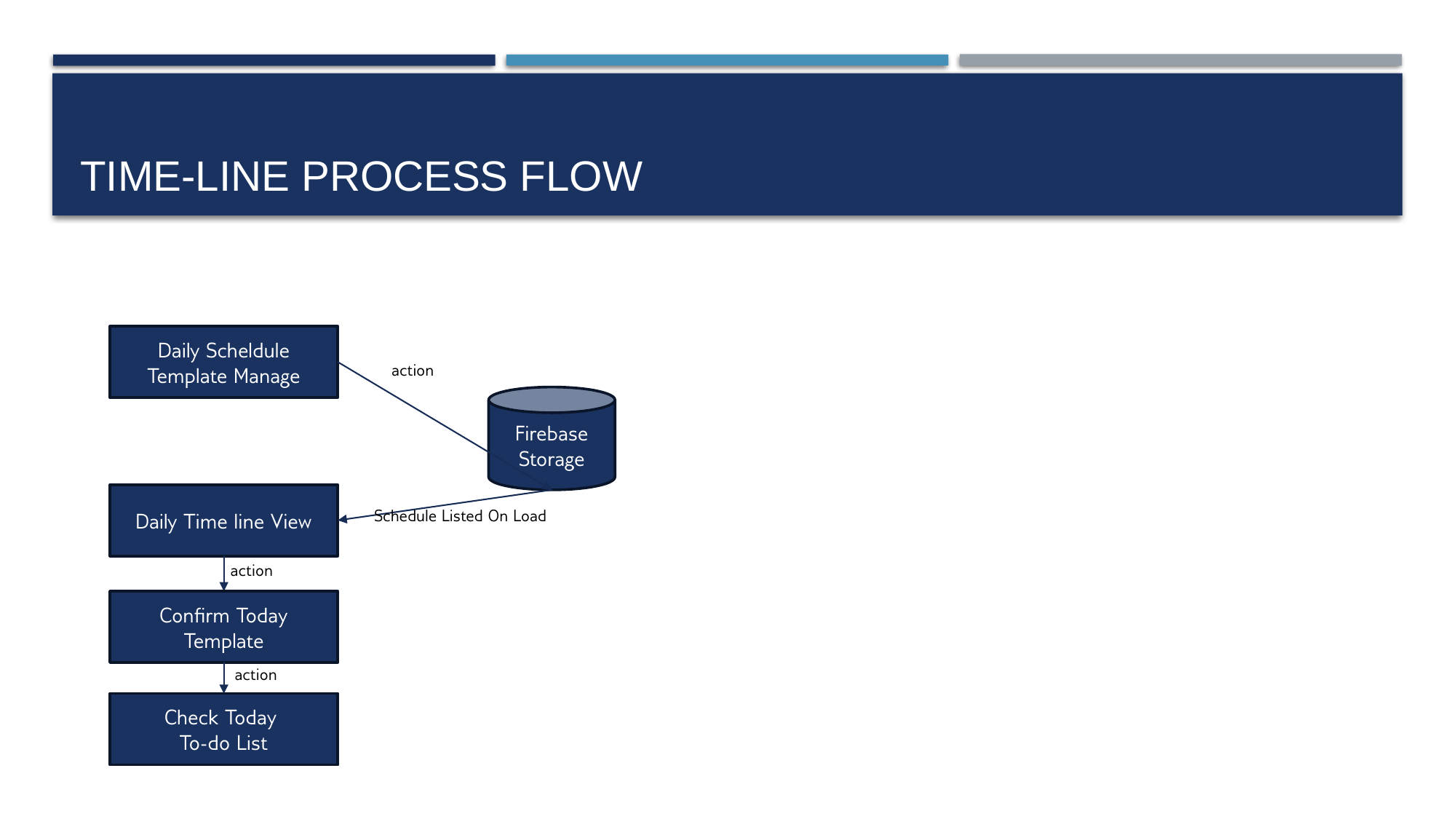

# Time-line process flow
Daily Scheldule Template Manage
Firebase Storage
Daily Time line View
Schedule Listed On Load
action
Confirm Today Template
action
Check Today
To-do List
action